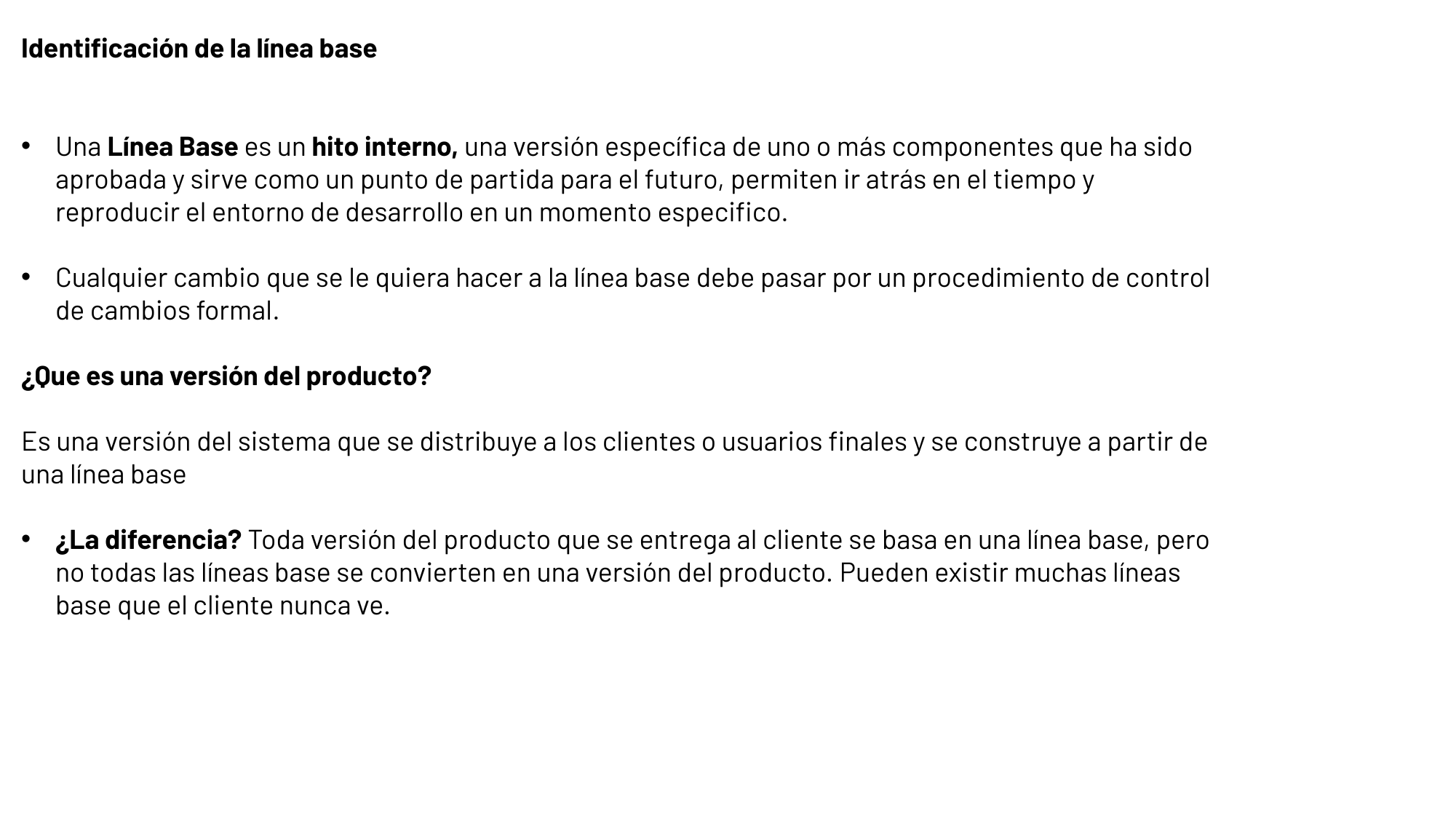

Identificación de la línea base

Una Línea Base es un hito interno, una versión específica de uno o más componentes que ha sido aprobada y sirve como un punto de partida para el futuro, permiten ir atrás en el tiempo y reproducir el entorno de desarrollo en un momento especifico.

Cualquier cambio que se le quiera hacer a la línea base debe pasar por un procedimiento de control de cambios formal.

¿Que es una versión del producto?

Es una versión del sistema que se distribuye a los clientes o usuarios finales y se construye a partir de una línea base

¿La diferencia? Toda versión del producto que se entrega al cliente se basa en una línea base, pero no todas las líneas base se convierten en una versión del producto. Pueden existir muchas líneas base que el cliente nunca ve.